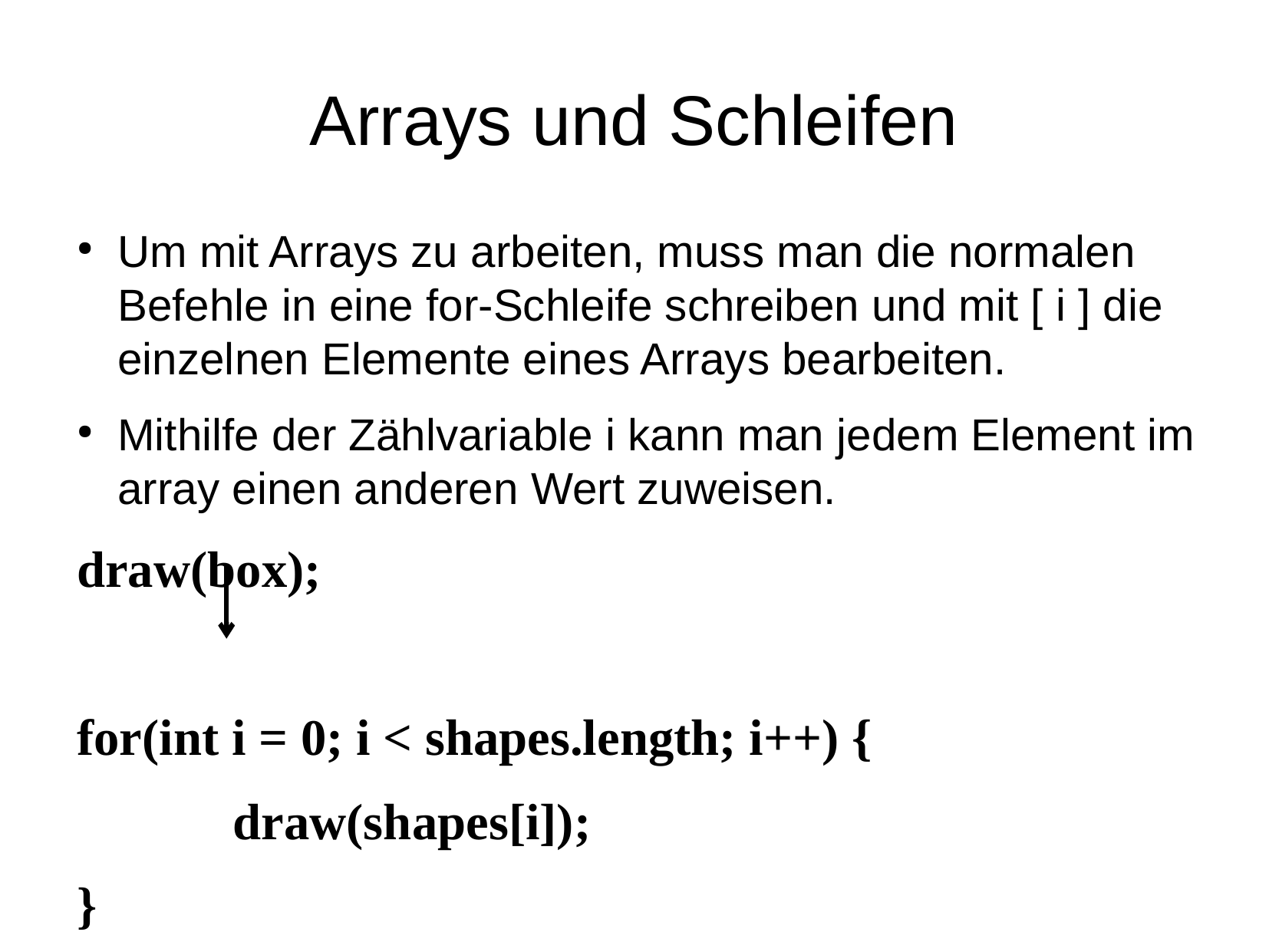

# Arrays und Schleifen
Um mit Arrays zu arbeiten, muss man die normalen Befehle in eine for-Schleife schreiben und mit [ i ] die einzelnen Elemente eines Arrays bearbeiten.
Mithilfe der Zählvariable i kann man jedem Element im array einen anderen Wert zuweisen.
draw(box);

for(int i = 0; i < shapes.length; i++) {
		draw(shapes[i]);
}